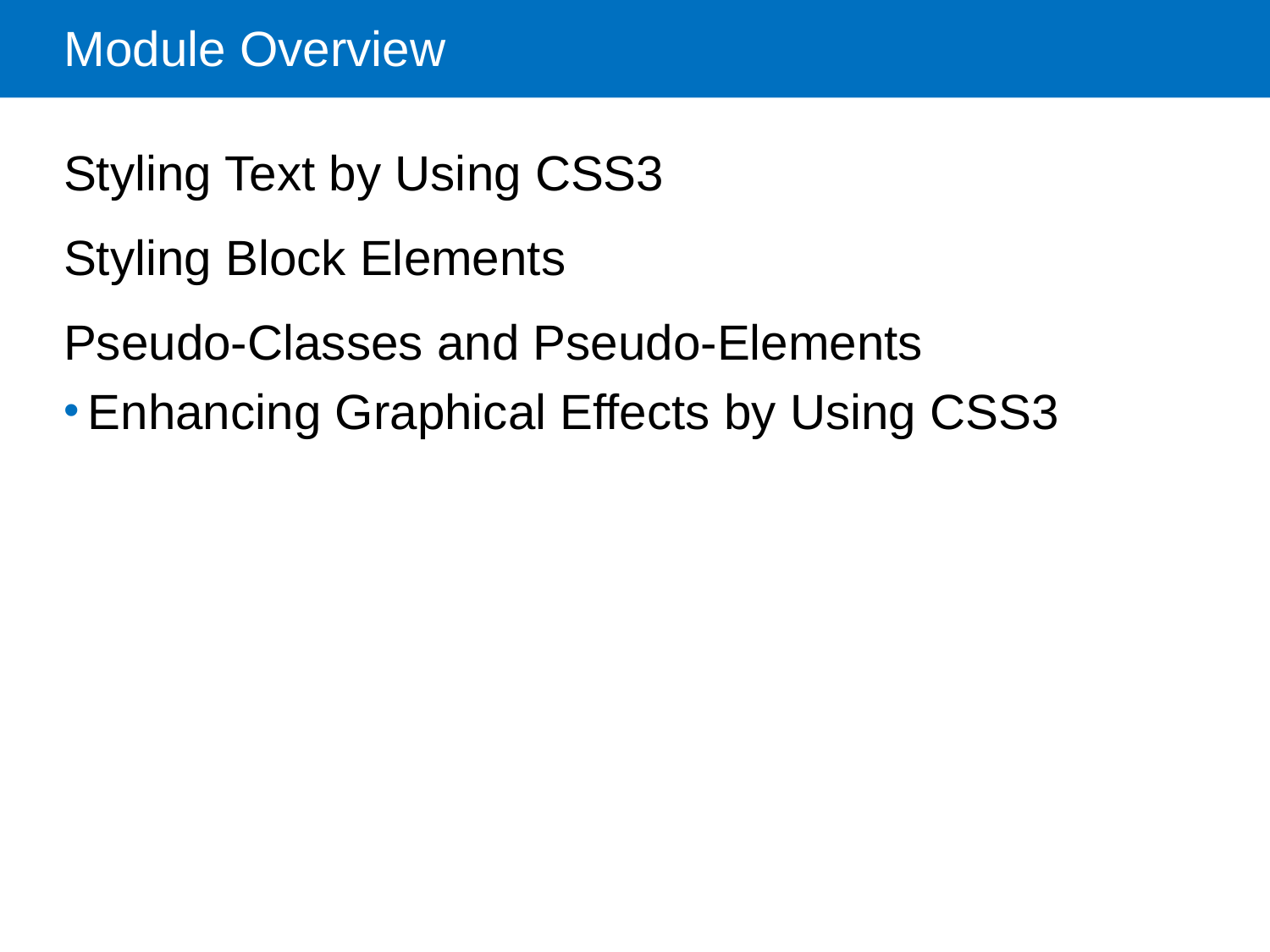

# Module Overview
Styling Text by Using CSS3
Styling Block Elements
Pseudo-Classes and Pseudo-Elements
Enhancing Graphical Effects by Using CSS3